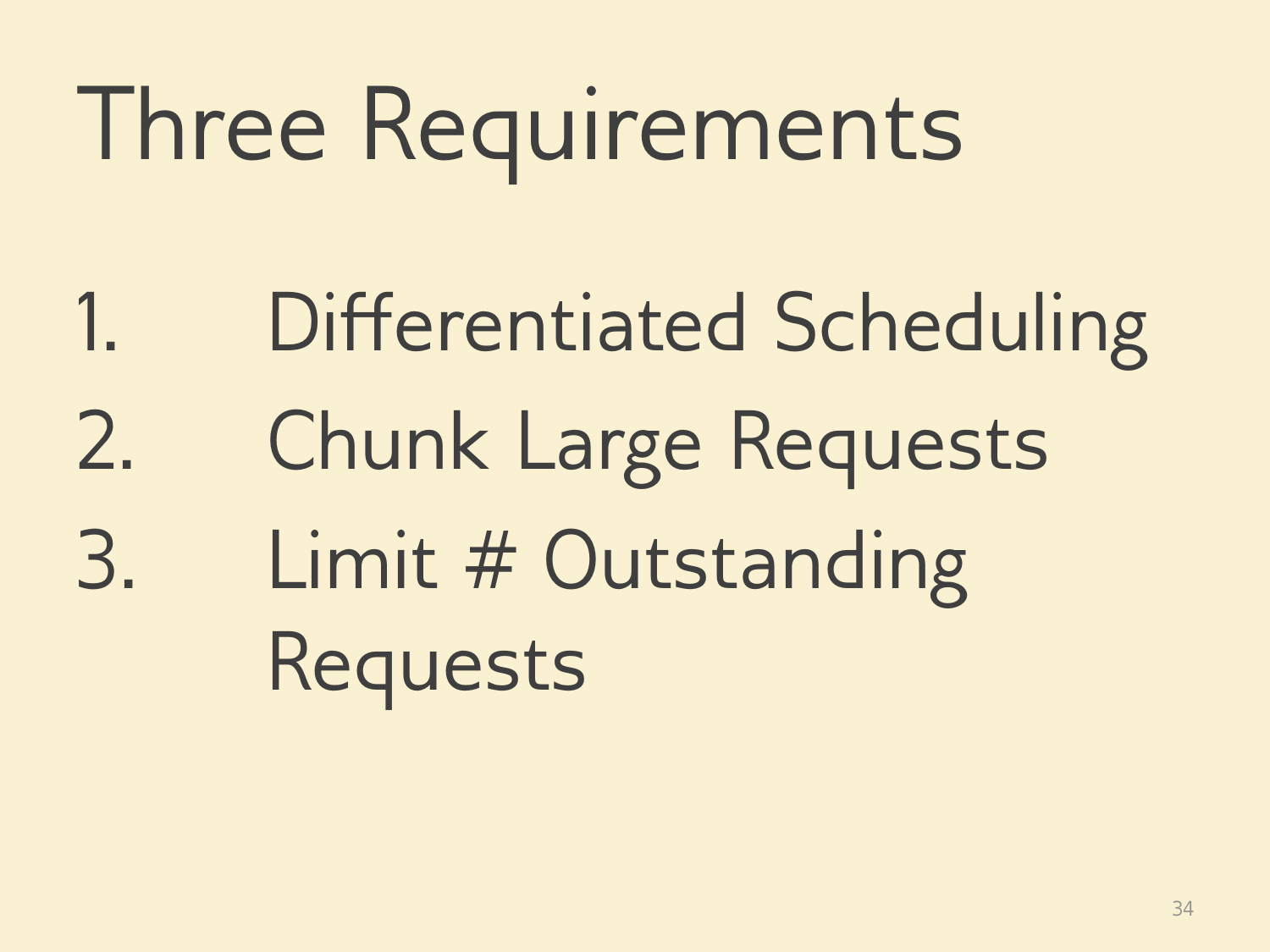

# Three Requirements
Differentiated Scheduling
Chunk Large Requests
Limit # Outstanding Requests
34